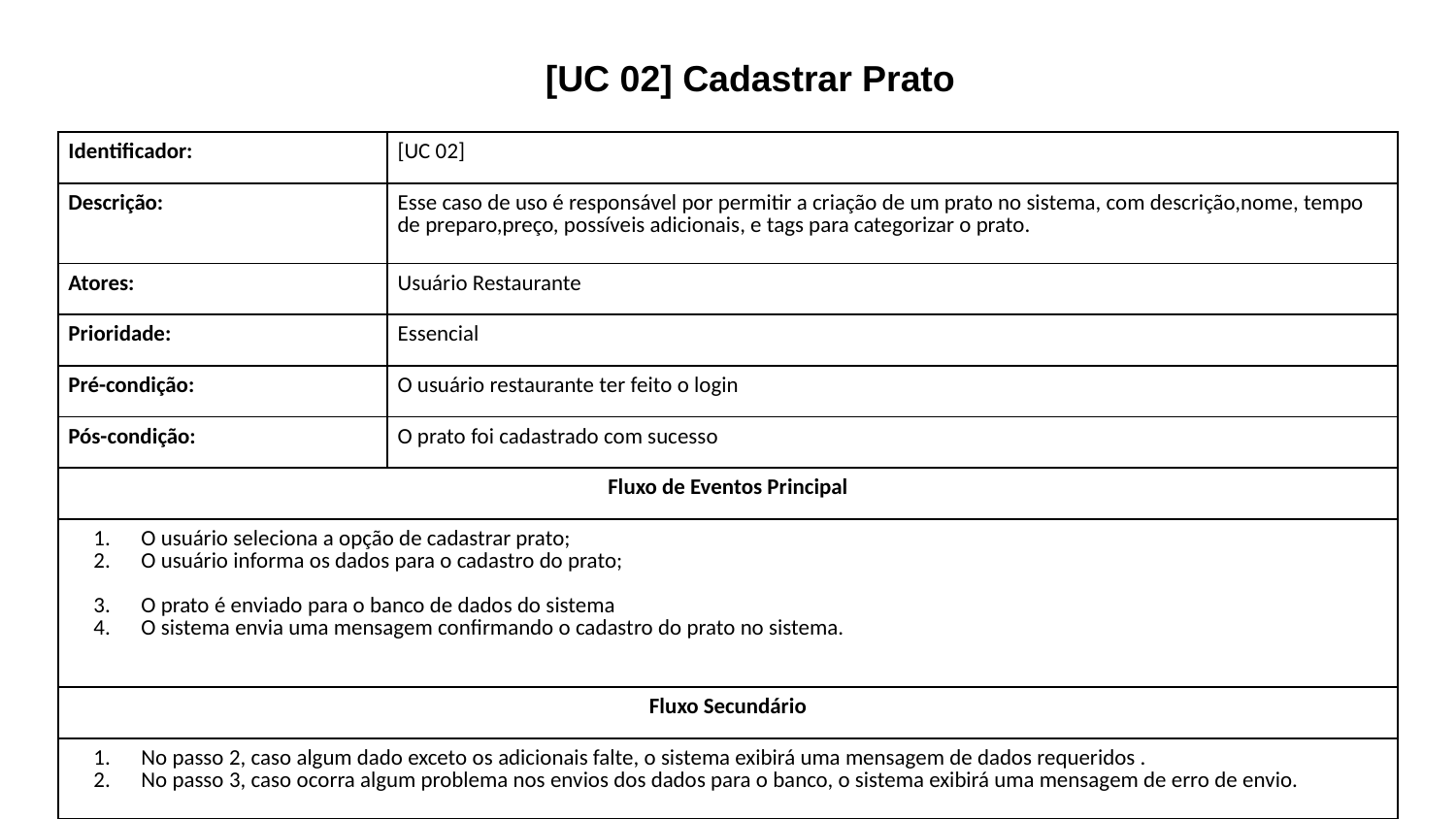

[UC 02] Cadastrar Prato
| Identificador: | [UC 02] |
| --- | --- |
| Descrição: | Esse caso de uso é responsável por permitir a criação de um prato no sistema, com descrição,nome, tempo de preparo,preço, possíveis adicionais, e tags para categorizar o prato. |
| Atores: | Usuário Restaurante |
| Prioridade: | Essencial |
| Pré-condição: | O usuário restaurante ter feito o login |
| Pós-condição: | O prato foi cadastrado com sucesso |
| Fluxo de Eventos Principal |  |
| O usuário seleciona a opção de cadastrar prato; O usuário informa os dados para o cadastro do prato; O prato é enviado para o banco de dados do sistema O sistema envia uma mensagem confirmando o cadastro do prato no sistema. |  |
| Fluxo Secundário |  |
| No passo 2, caso algum dado exceto os adicionais falte, o sistema exibirá uma mensagem de dados requeridos . No passo 3, caso ocorra algum problema nos envios dos dados para o banco, o sistema exibirá uma mensagem de erro de envio. |  |